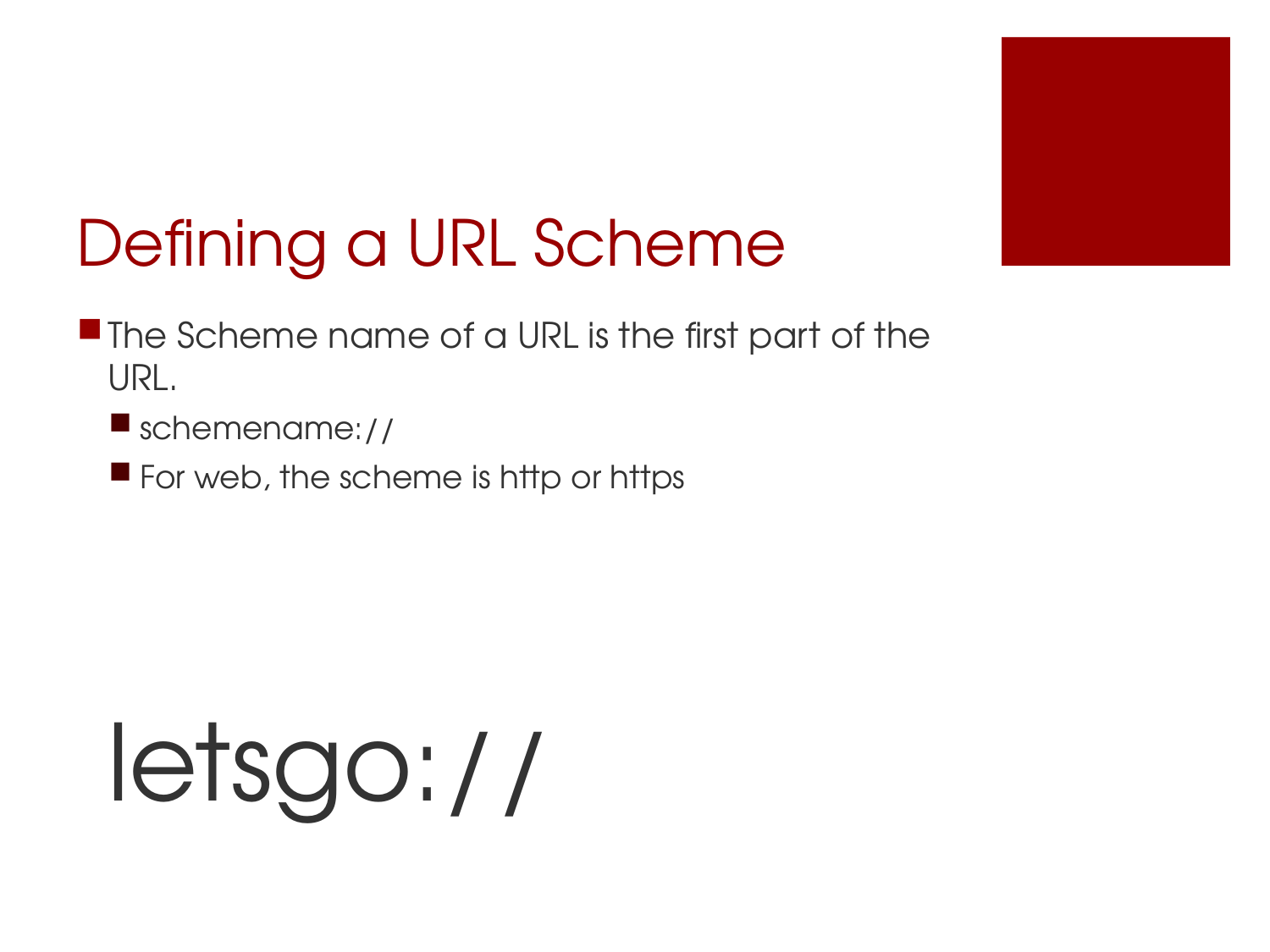

# Defining a URL Scheme
The Scheme name of a URL is the first part of the URL.
schemename://
For web, the scheme is http or https

letsgo://